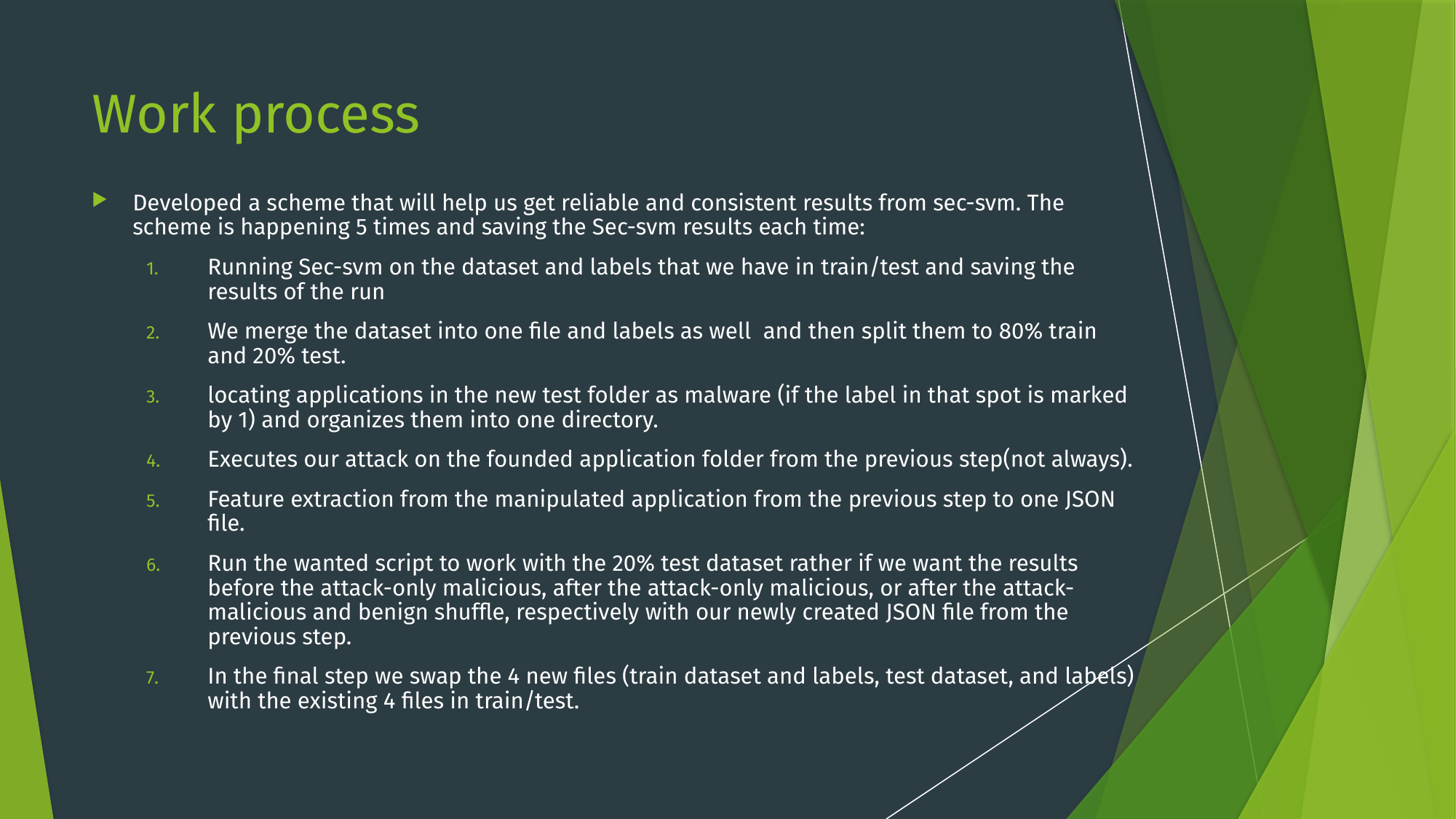

# Work process
Developed a scheme that will help us get reliable and consistent results from sec-svm. The scheme is happening 5 times and saving the Sec-svm results each time:
Running Sec-svm on the dataset and labels that we have in train/test and saving the results of the run
We merge the dataset into one file and labels as well  and then split them to 80% train and 20% test.
locating applications in the new test folder as malware (if the label in that spot is marked by 1) and organizes them into one directory.
Executes our attack on the founded application folder from the previous step(not always).
Feature extraction from the manipulated application from the previous step to one JSON file.
Run the wanted script to work with the 20% test dataset rather if we want the results before the attack-only malicious, after the attack-only malicious, or after the attack-malicious and benign shuffle, respectively with our newly created JSON file from the previous step.
In the final step we swap the 4 new files (train dataset and labels, test dataset, and labels) with the existing 4 files in train/test.